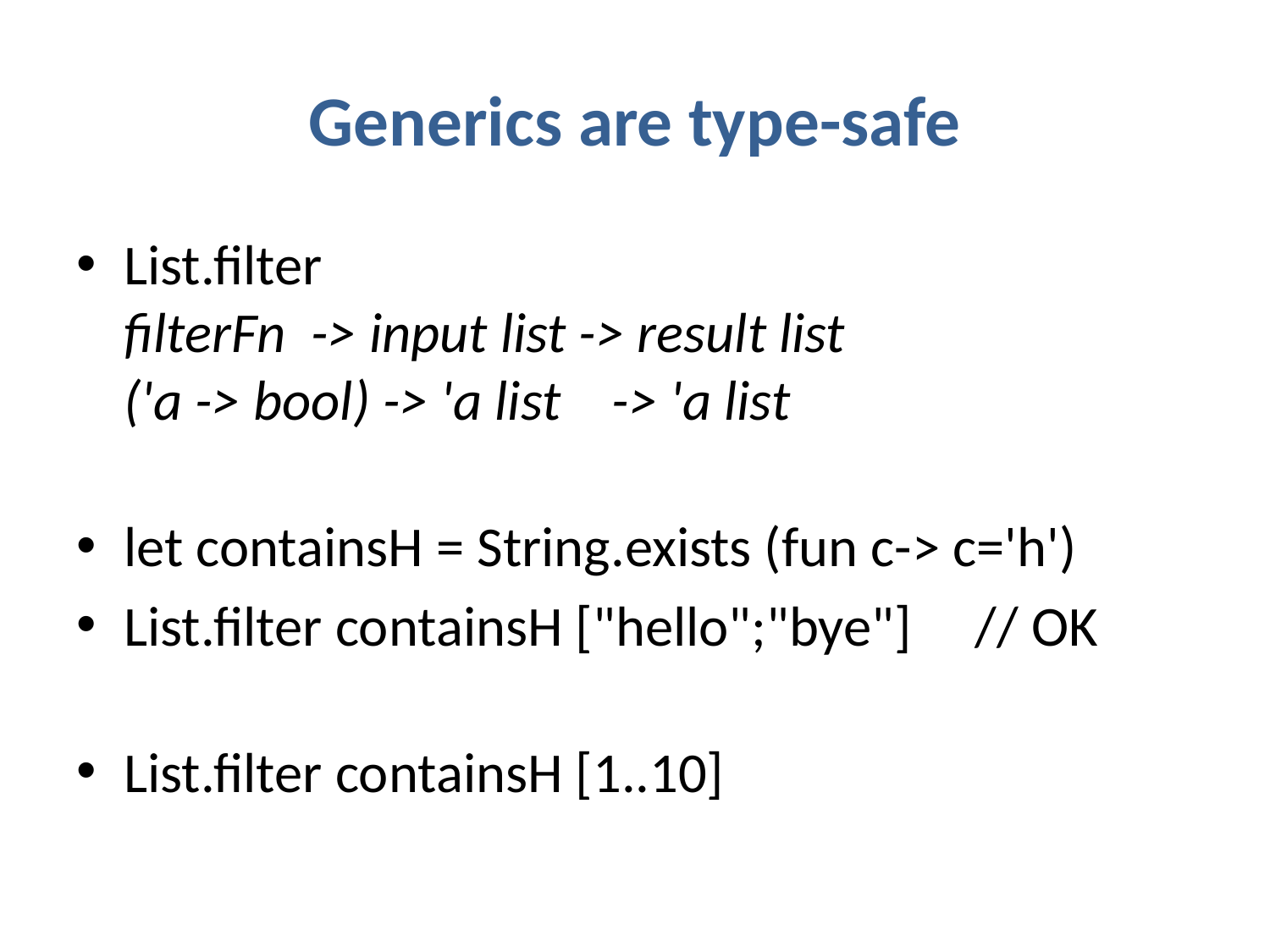

# Generics are type-safe
List.filter
filterFn  -> input list -> result list
('a -> bool) -> 'a list    -> 'a list
let containsH = String.exists (fun c-> c='h')
List.filter containsH ["hello";"bye"]     // OK
List.filter containsH [1..10]